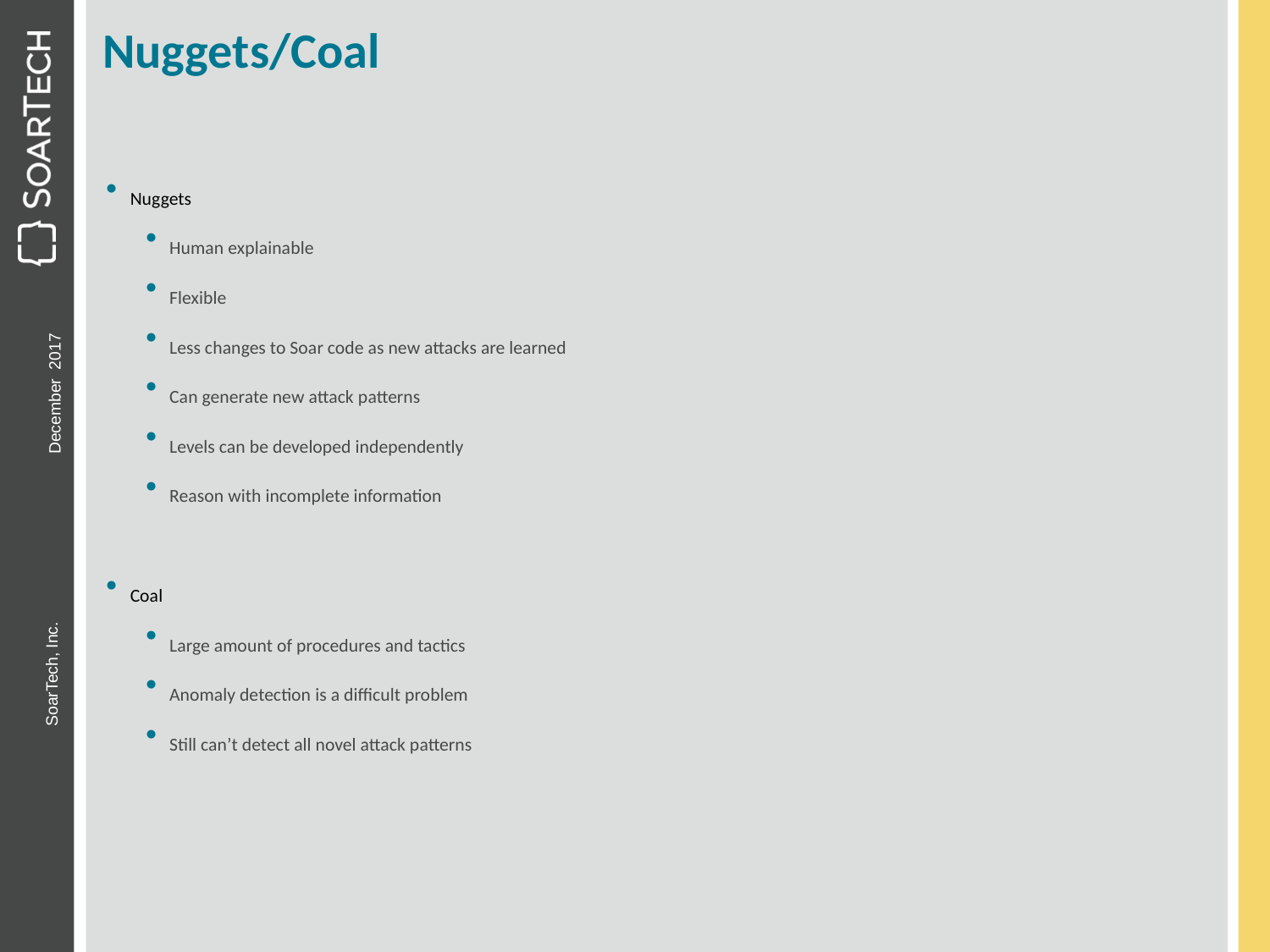

# Nuggets/Coal
Nuggets
Human explainable
Flexible
Less changes to Soar code as new attacks are learned
Can generate new attack patterns
Levels can be developed independently
Reason with incomplete information

Coal
Large amount of procedures and tactics
Anomaly detection is a difficult problem
Still can’t detect all novel attack patterns